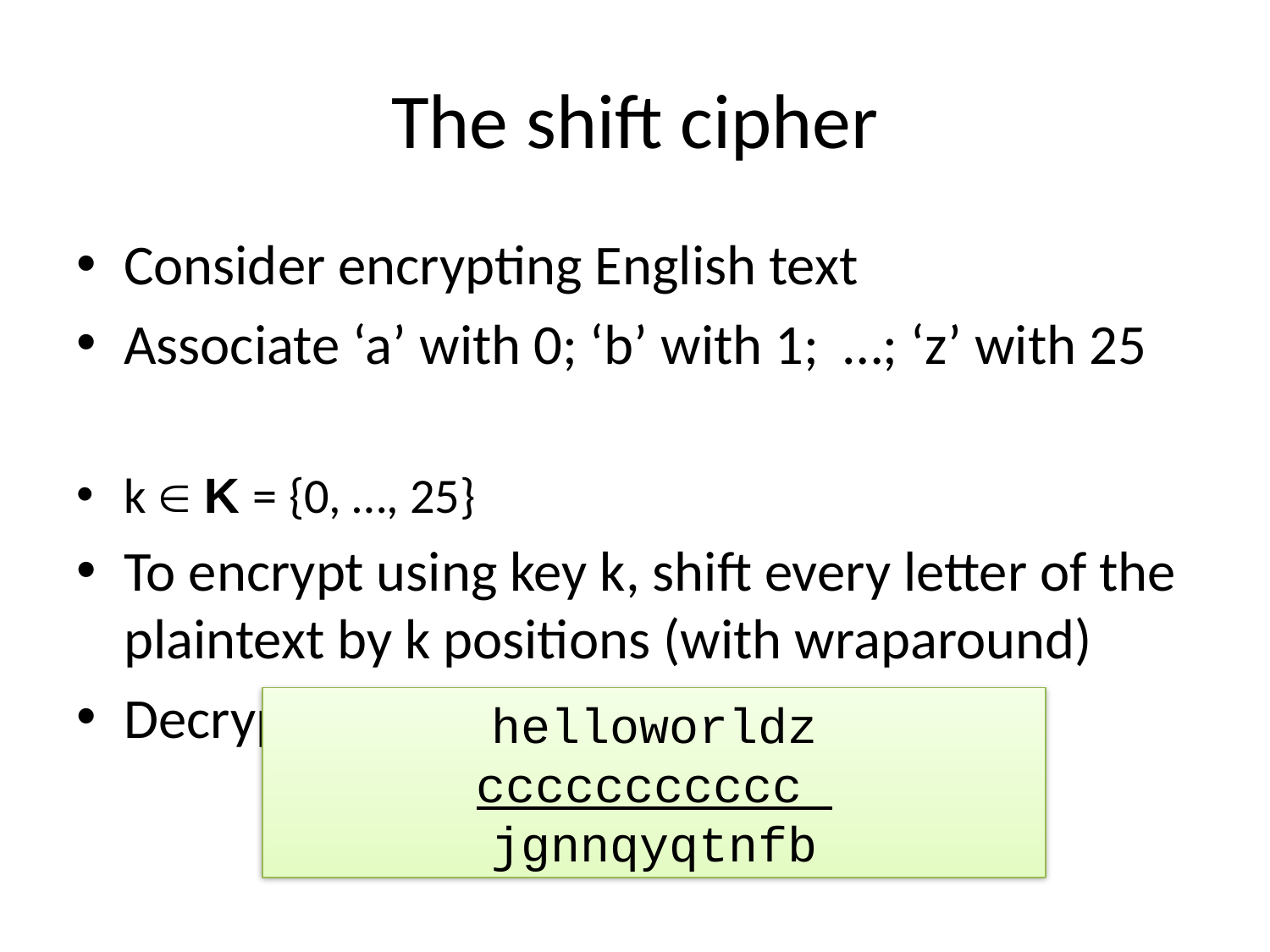

# The shift cipher
Consider encrypting English text
Associate ‘a’ with 0; ‘b’ with 1;  …; ‘z’ with 25

k ∈ K = {0, …, 25}
To encrypt using key k, shift every letter of the plaintext by k positions (with wraparound)
Decryption just does the reverse

helloworldz
ccccccccccc
jgnnqyqtnfb